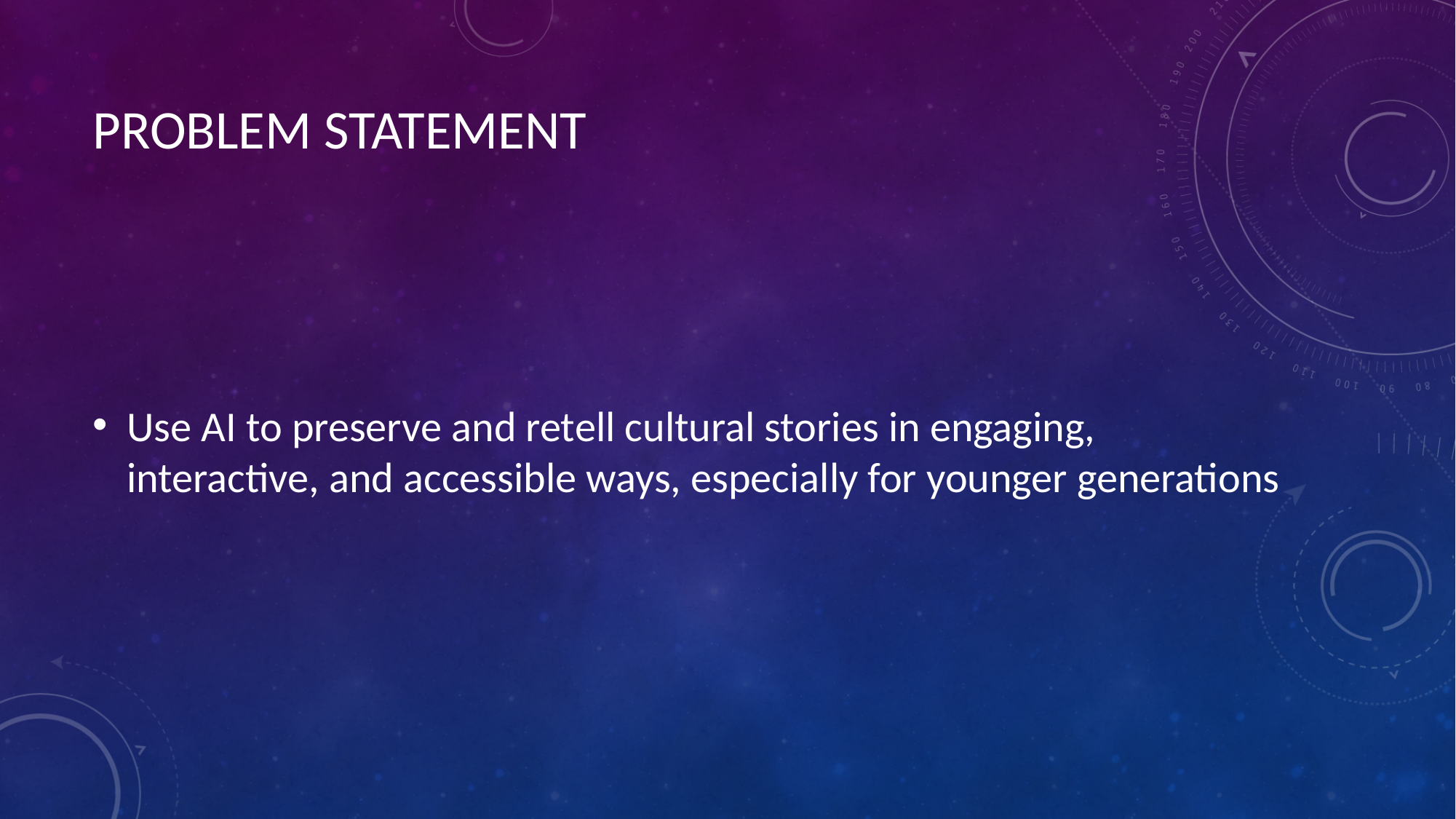

# Problem statement
Use AI to preserve and retell cultural stories in engaging, interactive, and accessible ways, especially for younger generations